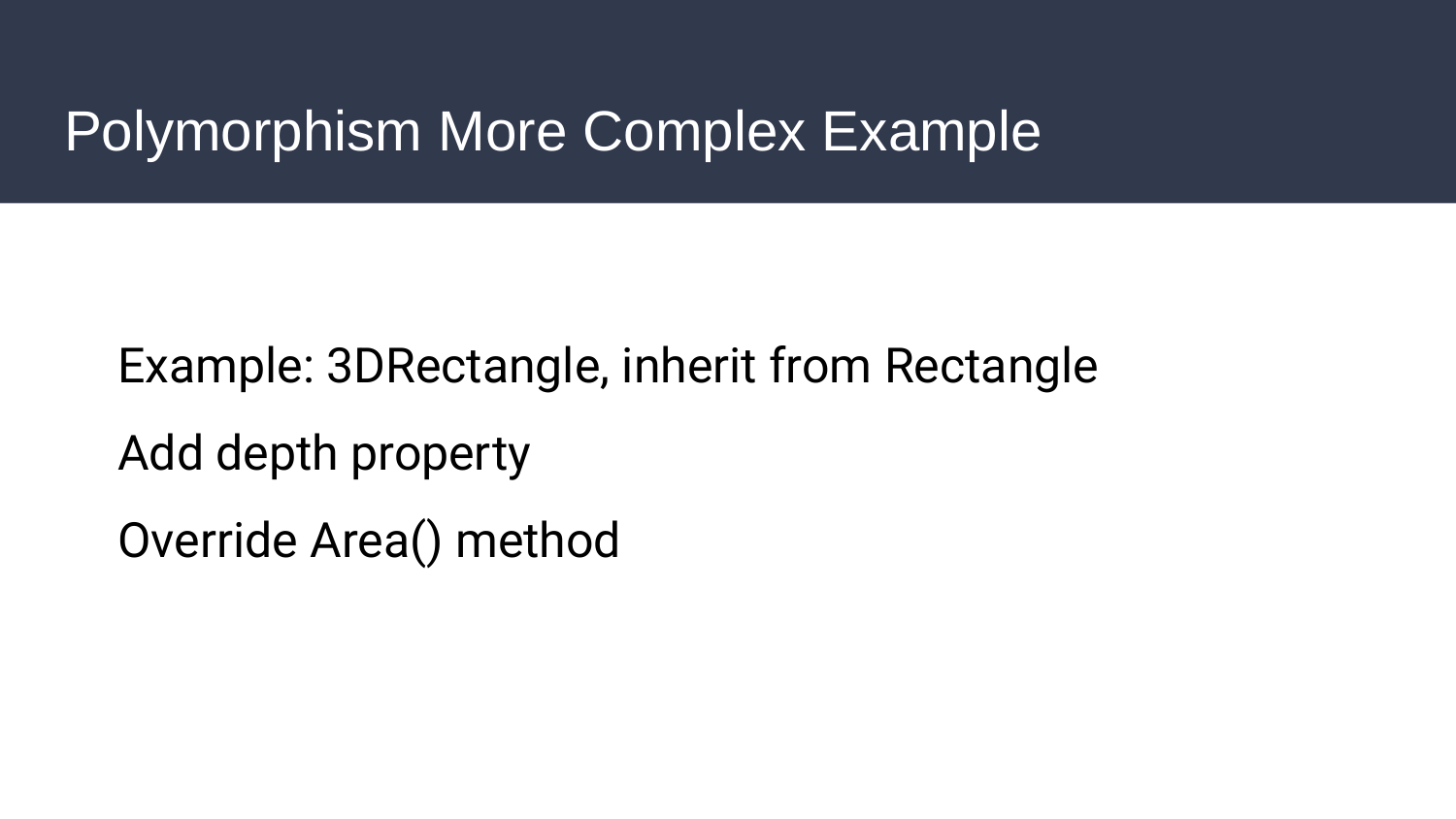

# Polymorphism More Complex Example
Example: 3DRectangle, inherit from Rectangle
Add depth property
Override Area() method